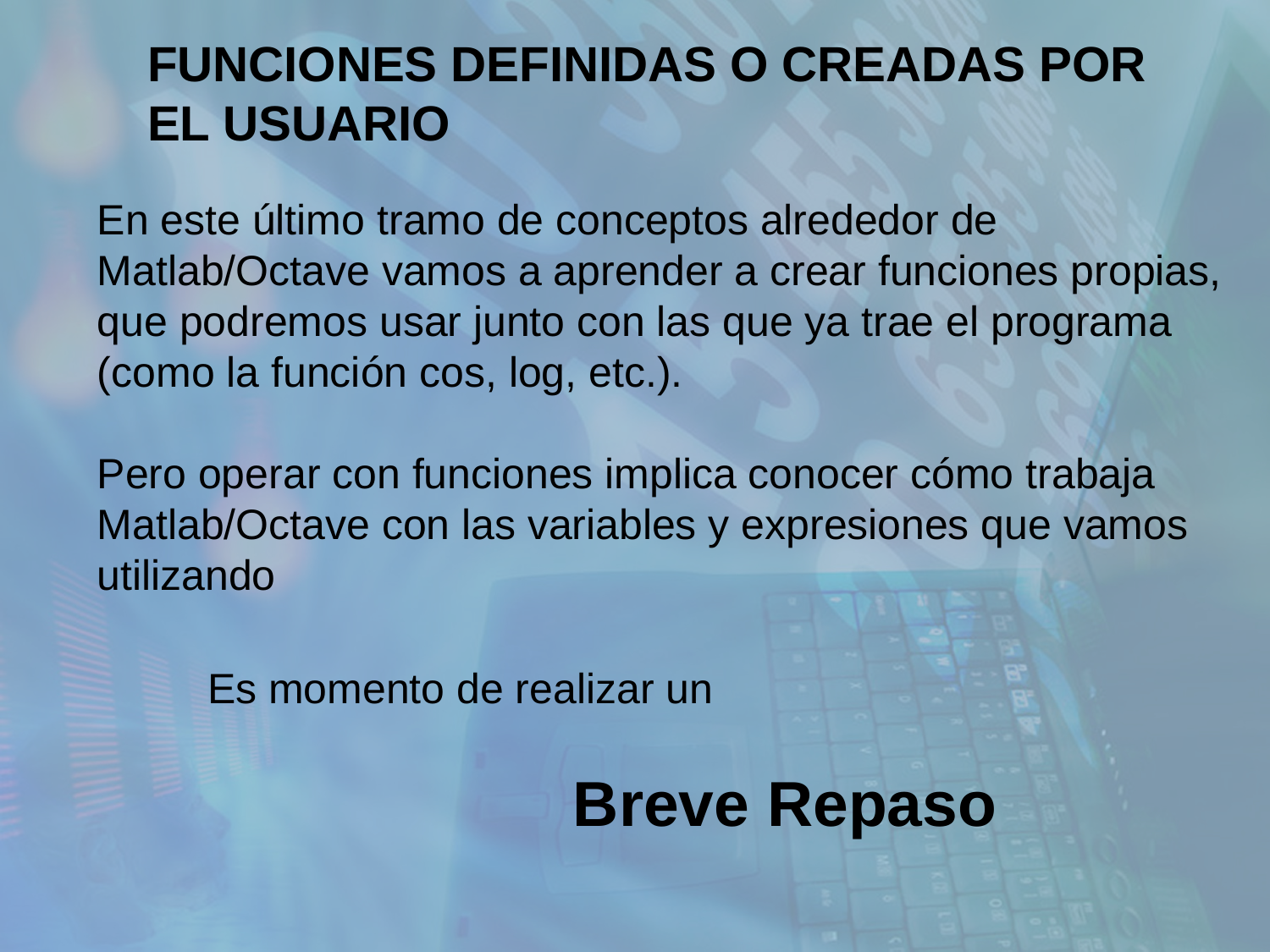

FUNCIONES DEFINIDAS O CREADAS POR EL USUARIO
En este último tramo de conceptos alrededor de Matlab/Octave vamos a aprender a crear funciones propias, que podremos usar junto con las que ya trae el programa (como la función cos, log, etc.).

Pero operar con funciones implica conocer cómo trabaja Matlab/Octave con las variables y expresiones que vamos utilizando

Es momento de realizar un

Breve Repaso